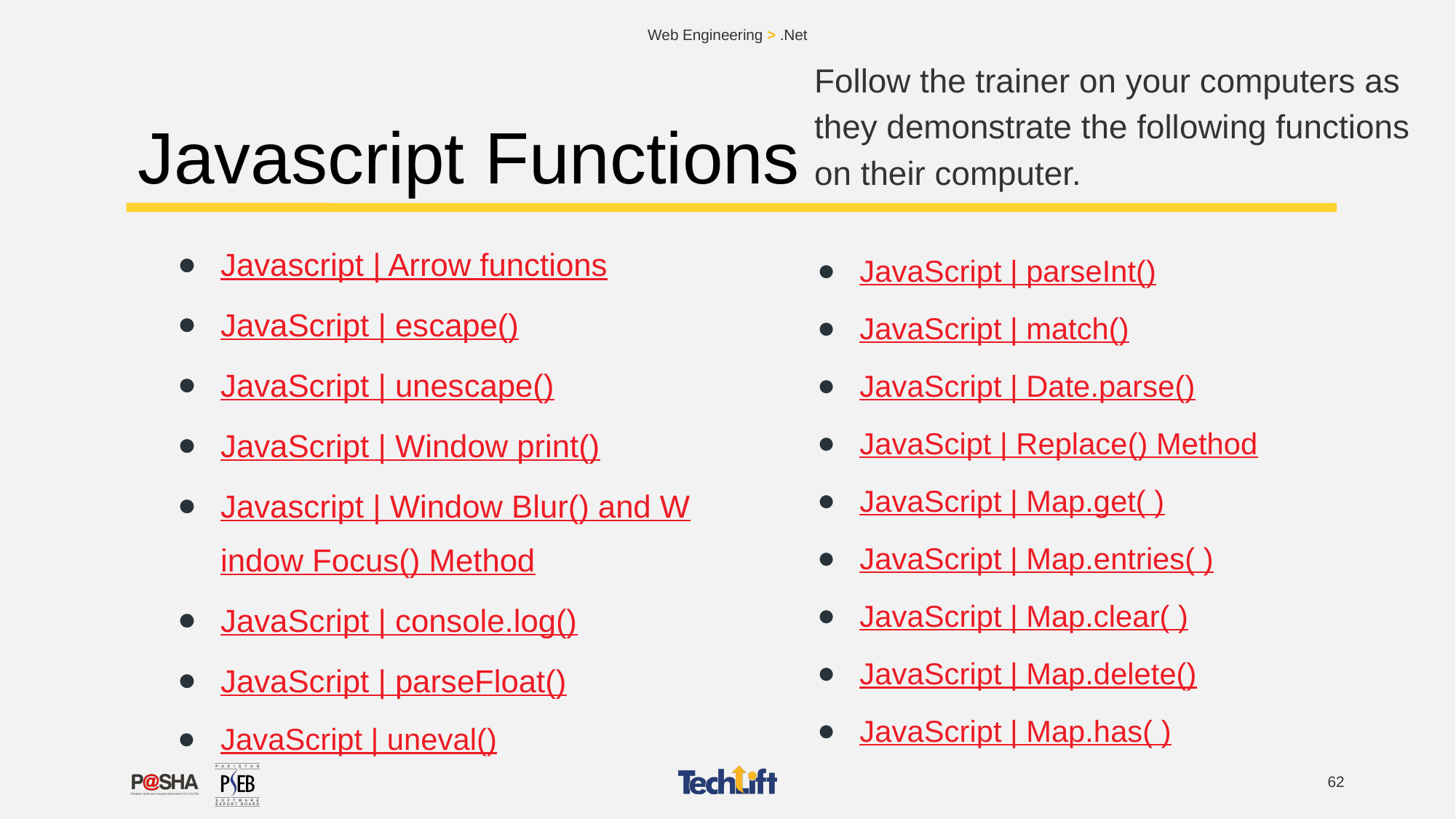

Web Engineering > .Net
Follow the trainer on your computers as they demonstrate the following functions on their computer.
# Javascript Functions
Javascript | Arrow functions
JavaScript | escape()
JavaScript | unescape()
JavaScript | Window print()
Javascript | Window Blur() and Window Focus() Method
JavaScript | console.log()
JavaScript | parseFloat()
JavaScript | uneval()
JavaScript | parseInt()
JavaScript | match()
JavaScript | Date.parse()
JavaScipt | Replace() Method
JavaScript | Map.get( )
JavaScript | Map.entries( )
JavaScript | Map.clear( )
JavaScript | Map.delete()
JavaScript | Map.has( )
62